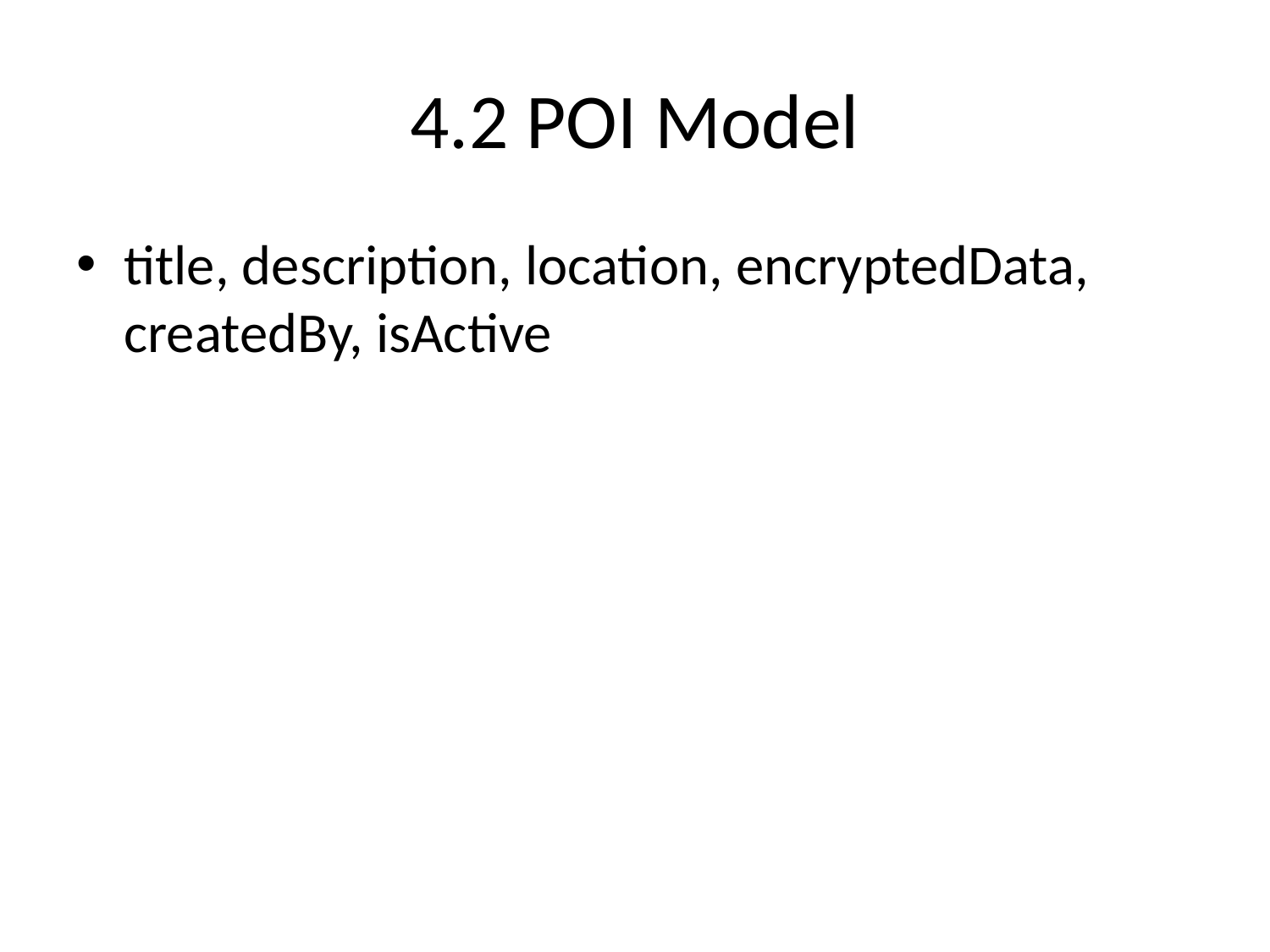

# 4.2 POI Model
title, description, location, encryptedData, createdBy, isActive